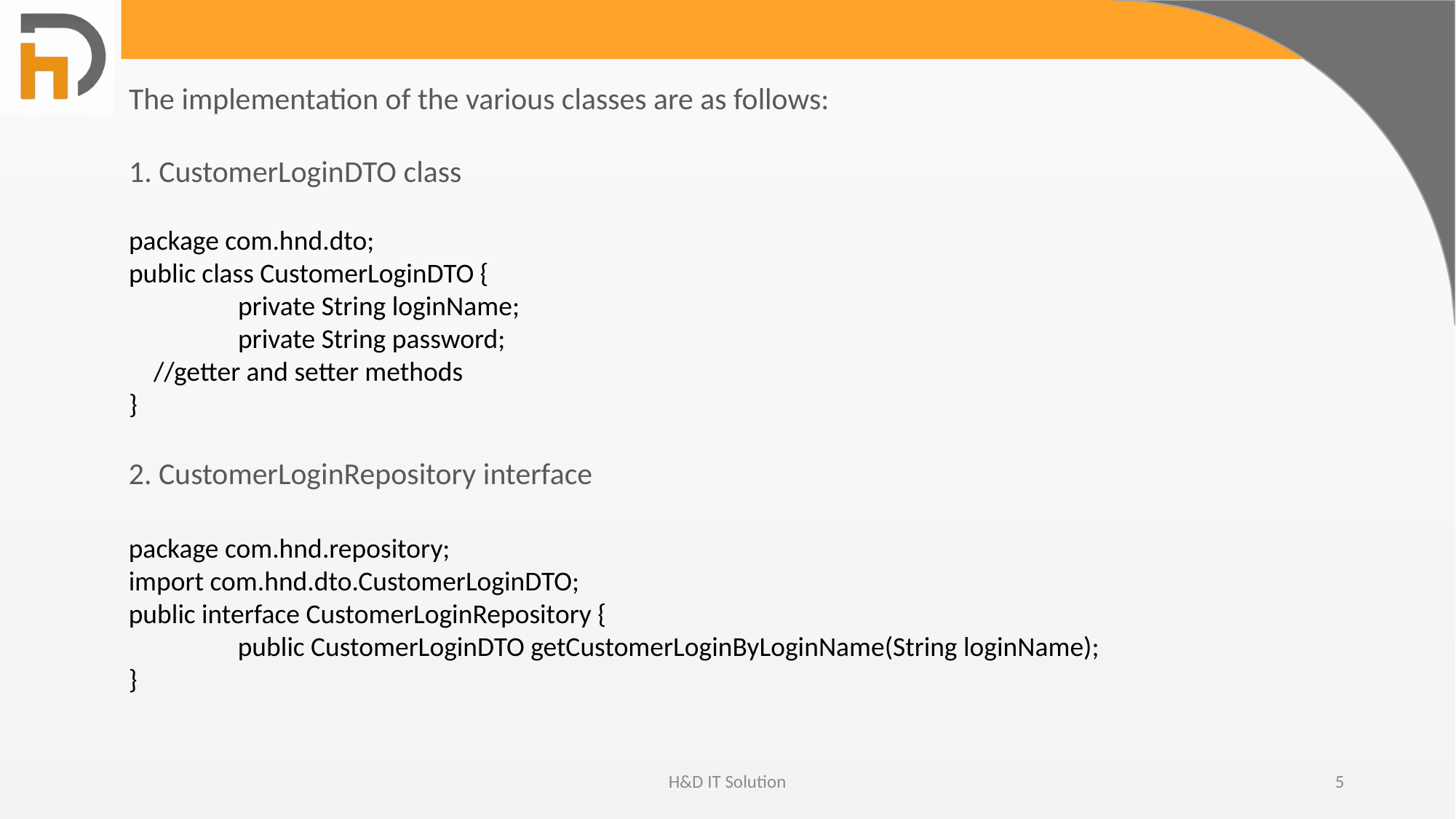

The implementation of the various classes are as follows:

1. CustomerLoginDTO class
package com.hnd.dto;
public class CustomerLoginDTO {
	private String loginName;
	private String password;
    //getter and setter methods
}
2. CustomerLoginRepository interface
package com.hnd.repository;
import com.hnd.dto.CustomerLoginDTO;
public interface CustomerLoginRepository {
	public CustomerLoginDTO getCustomerLoginByLoginName(String loginName);
}
H&D IT Solution
5